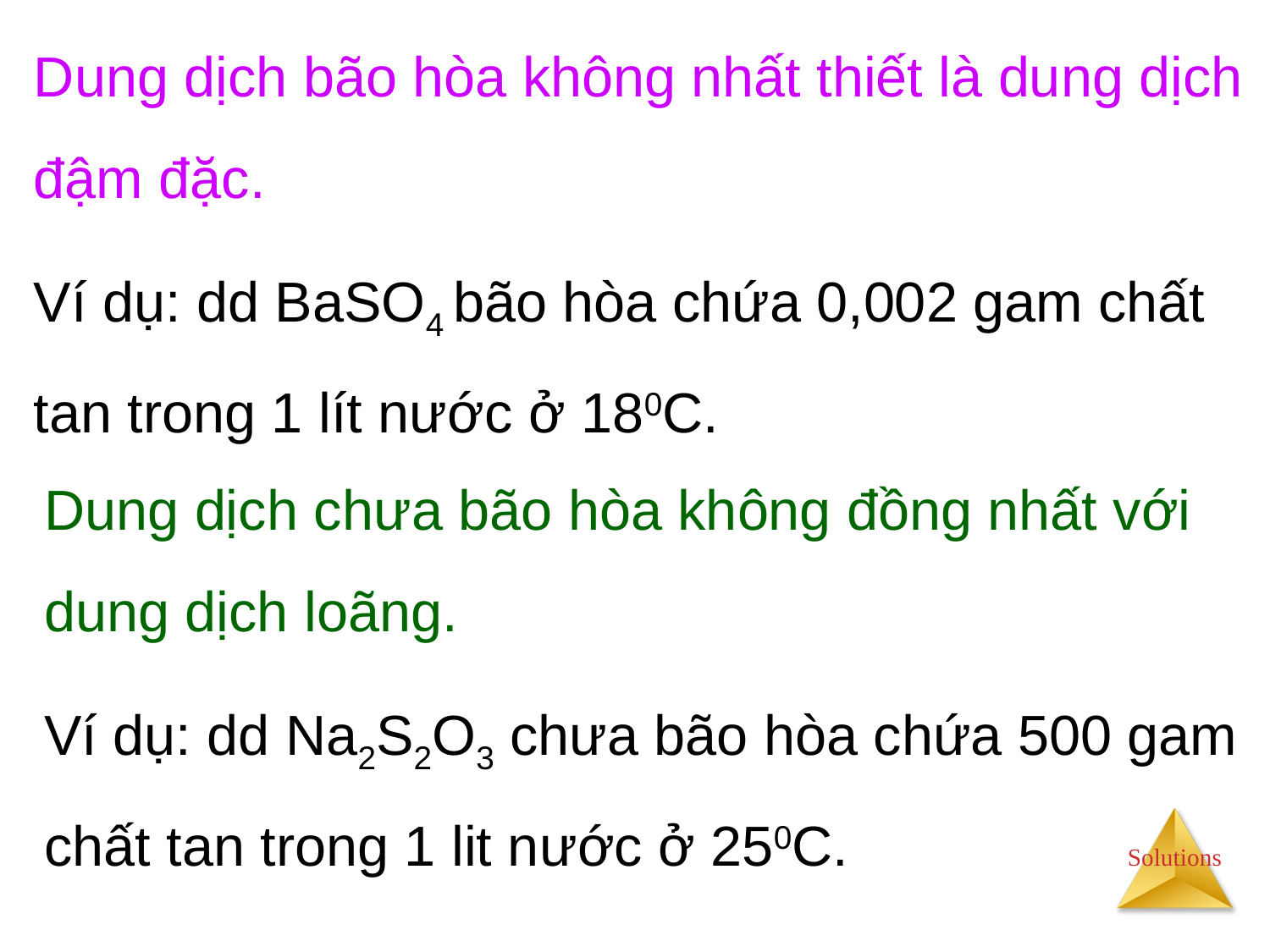

Dung dịch bão hòa không nhất thiết là dung dịch đậm đặc.
Ví dụ: dd BaSO4 bão hòa chứa 0,002 gam chất tan trong 1 lít nước ở 180C.
Dung dịch chưa bão hòa không đồng nhất với dung dịch loãng.
Ví dụ: dd Na2S2O3 chưa bão hòa chứa 500 gam chất tan trong 1 lit nước ở 250C.